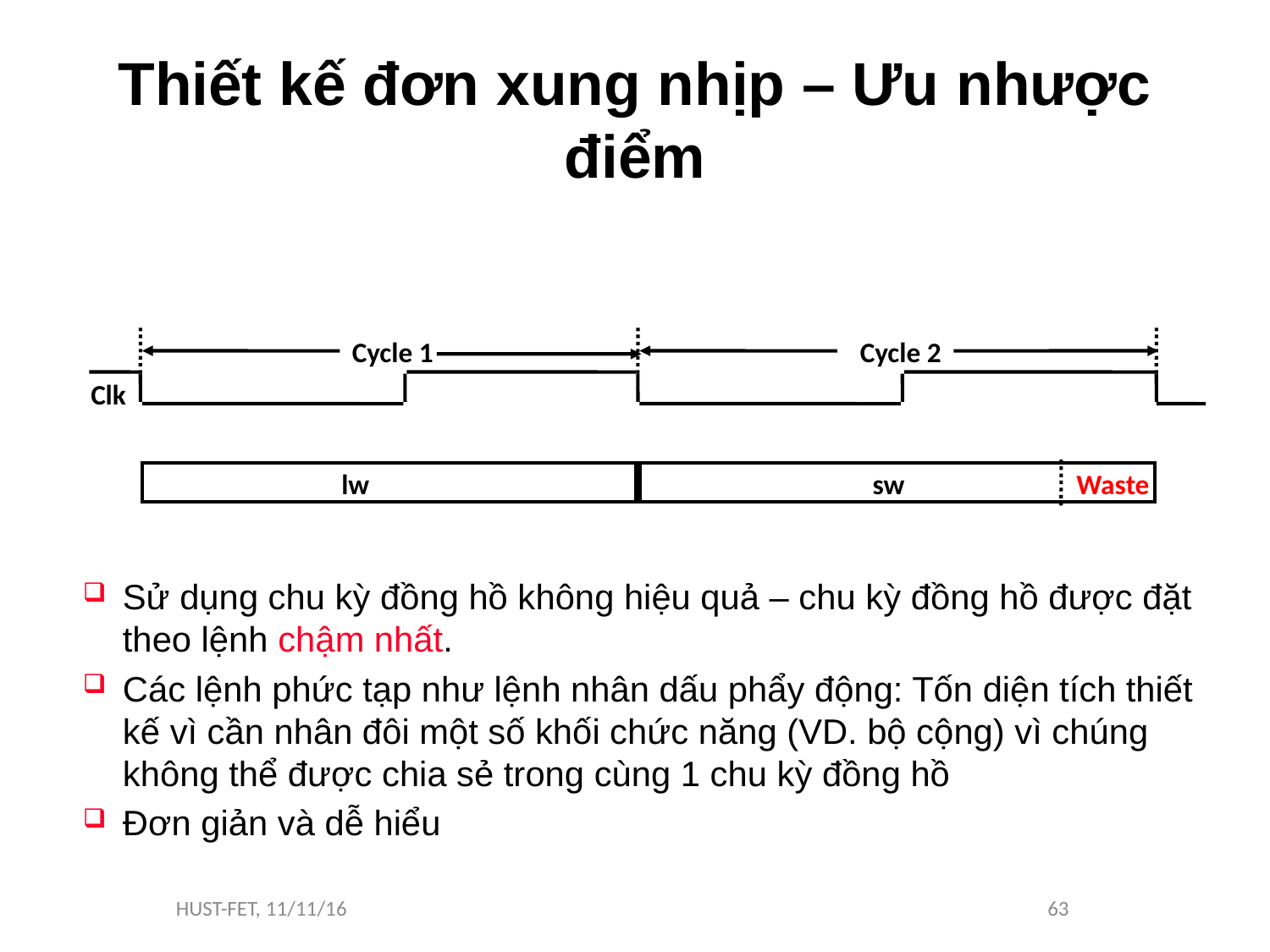

# Thiết kế đơn xung nhịp – Ưu nhược điểm

Cycle 1
Cycle 2

Clk

lw
sw
Waste

Sử dụng chu kỳ đồng hồ không hiệu quả – chu kỳ đồng hồ được đặt theo lệnh chậm nhất.
Các lệnh phức tạp như lệnh nhân dấu phẩy động: Tốn diện tích thiết kế vì cần nhân đôi một số khối chức năng (VD. bộ cộng) vì chúng không thể được chia sẻ trong cùng 1 chu kỳ đồng hồ
Đơn giản và dễ hiểu
HUST-FET, 11/11/16
63